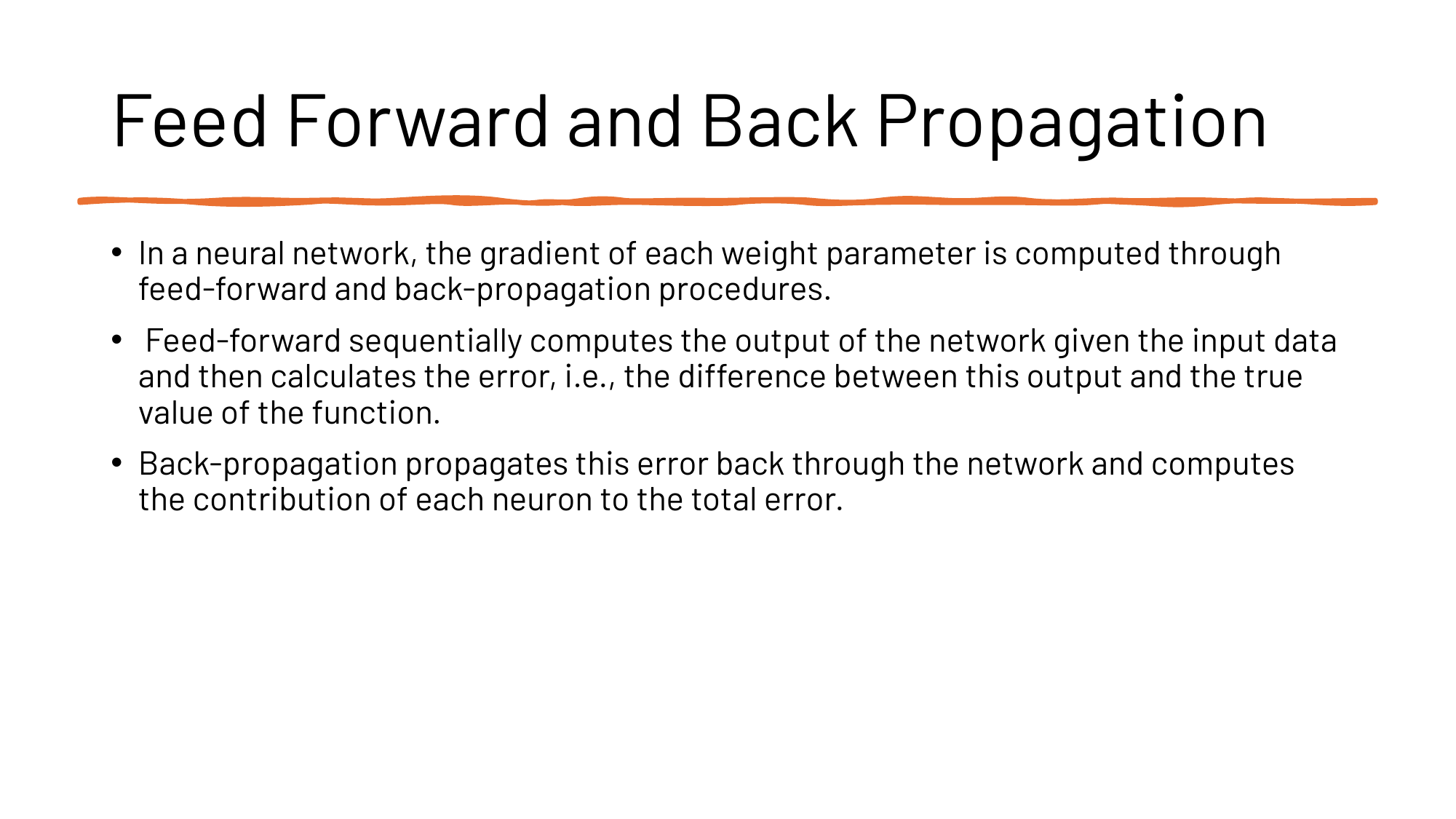

# Feed Forward and Back Propagation

In a neural network, the gradient of each weight parameter is computed through feed-forward and back-propagation procedures.
 Feed-forward sequentially computes the output of the network given the input data and then calculates the error, i.e., the difference between this output and the true value of the function.
Back-propagation propagates this error back through the network and computes the contribution of each neuron to the total error.